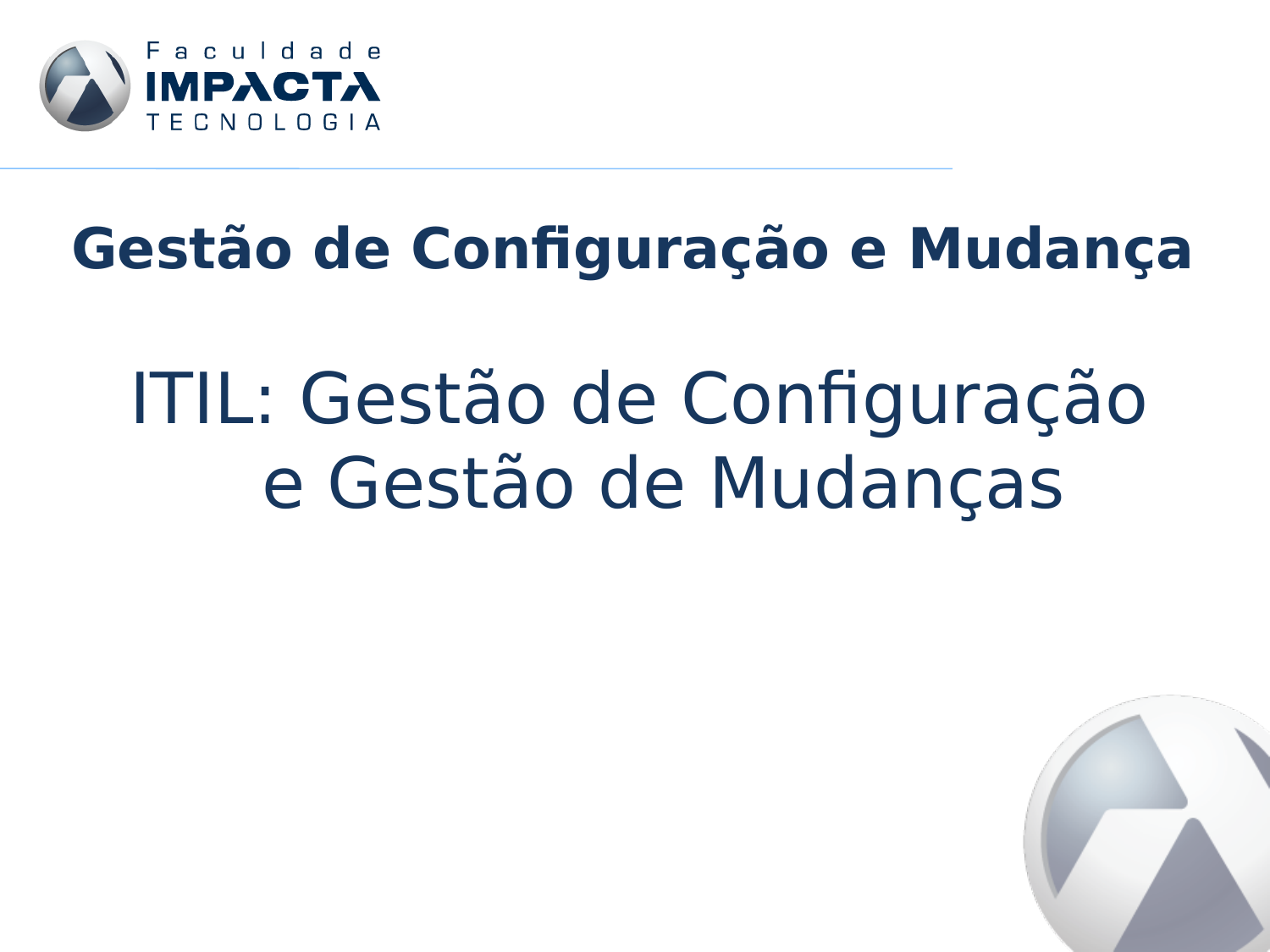

ITIL: Gestão de Configuração e Gestão de Mudanças